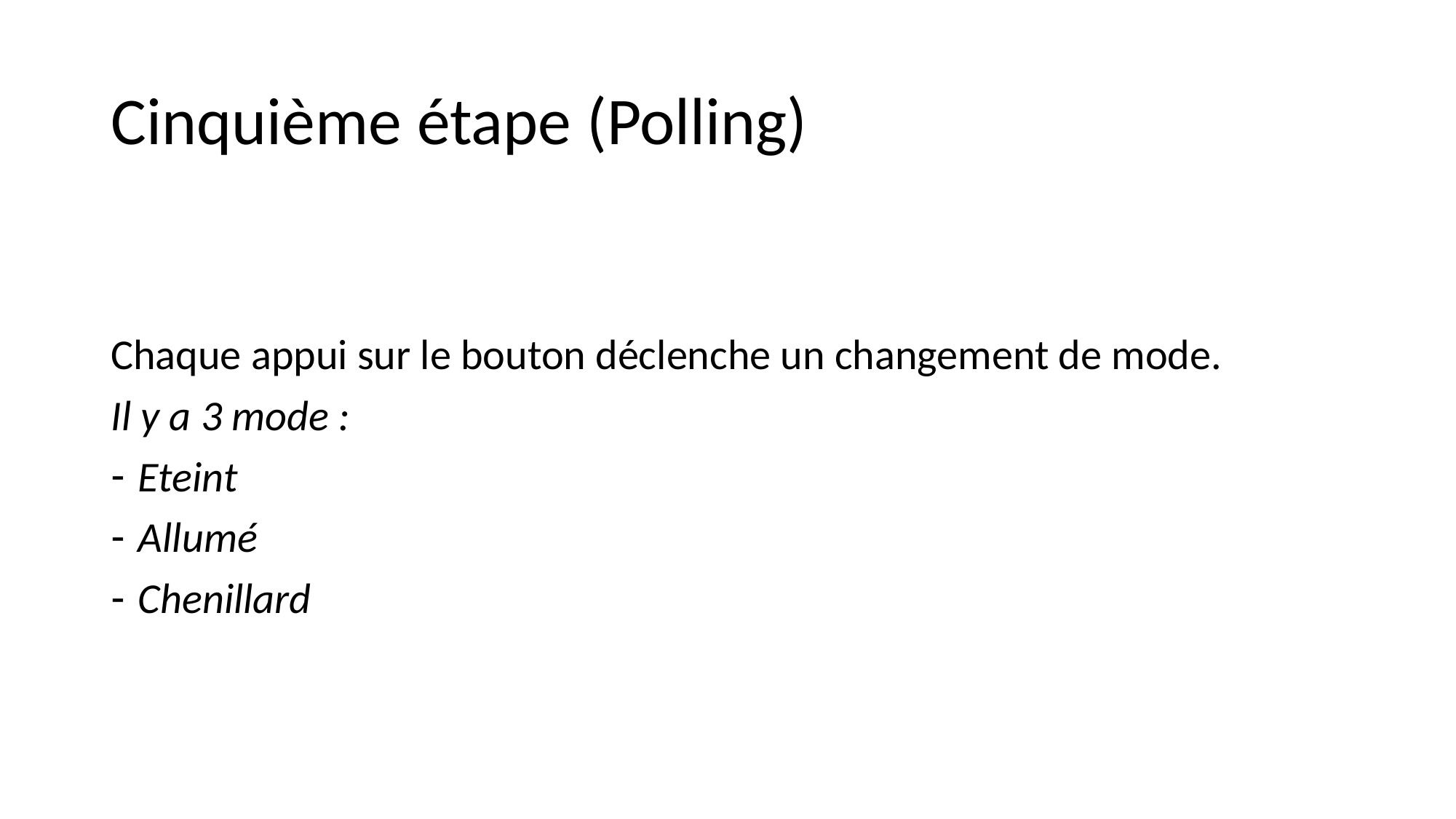

# Cinquième étape (Polling)
Chaque appui sur le bouton déclenche un changement de mode.
Il y a 3 mode :
Eteint
Allumé
Chenillard